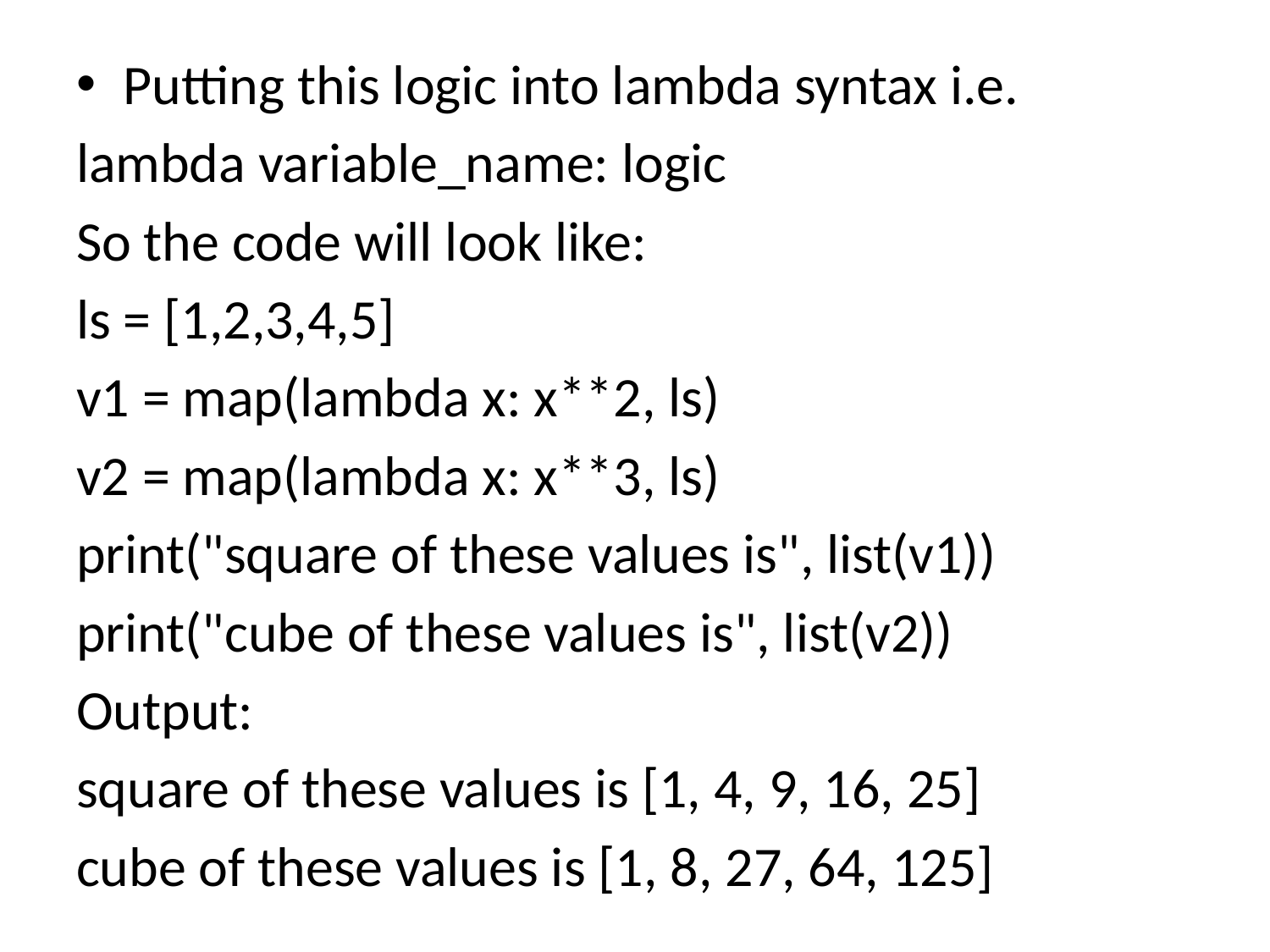

Putting this logic into lambda syntax i.e.
lambda variable_name: logic
So the code will look like:
ls = [1,2,3,4,5]
v1 = map(lambda x: x**2, ls)
v2 = map(lambda x: x**3, ls)
print("square of these values is", list(v1))
print("cube of these values is", list(v2))
Output:
square of these values is [1, 4, 9, 16, 25]
cube of these values is [1, 8, 27, 64, 125]